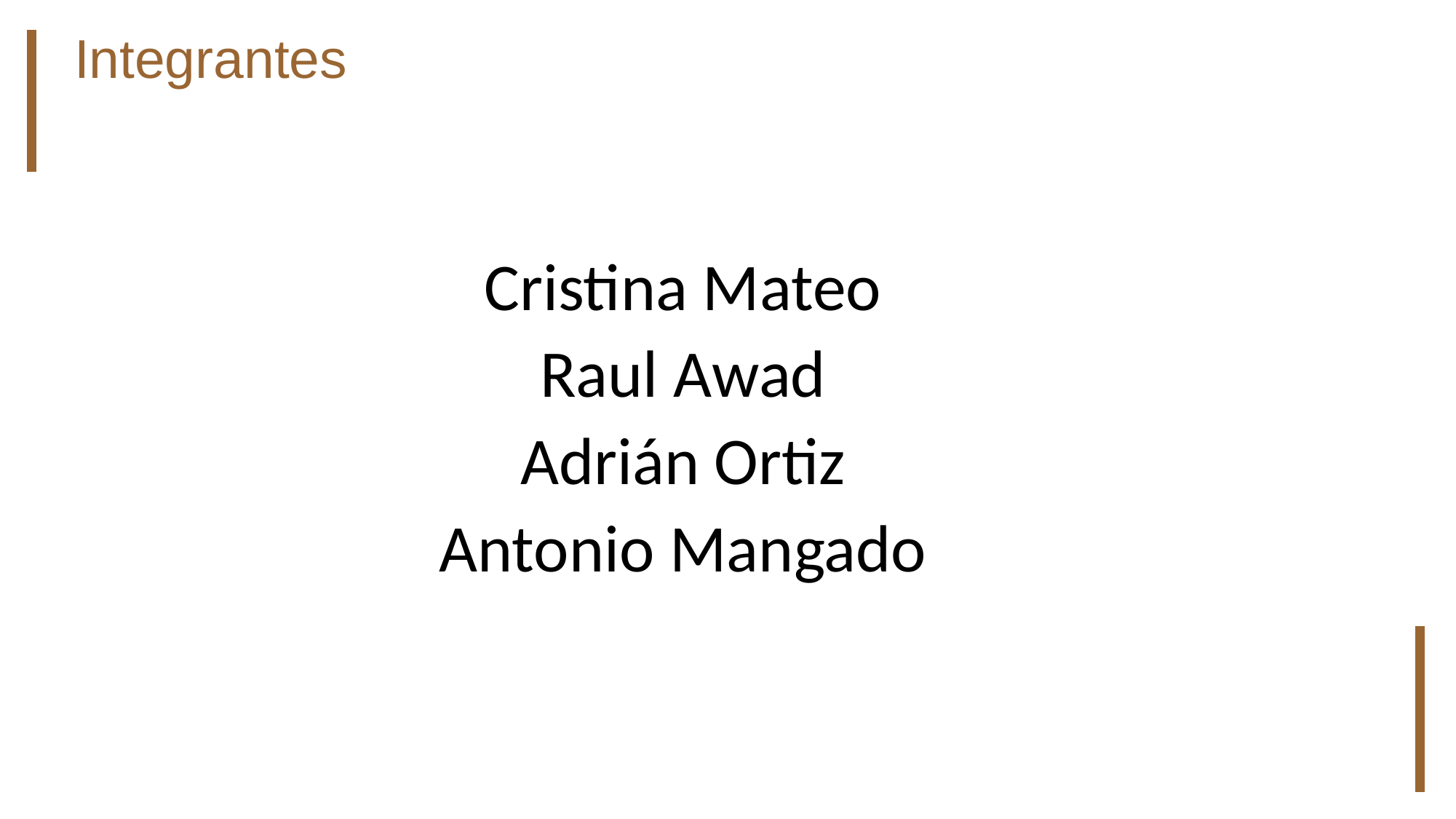

# Integrantes
Cristina Mateo
Raul Awad
Adrián Ortiz
Antonio Mangado